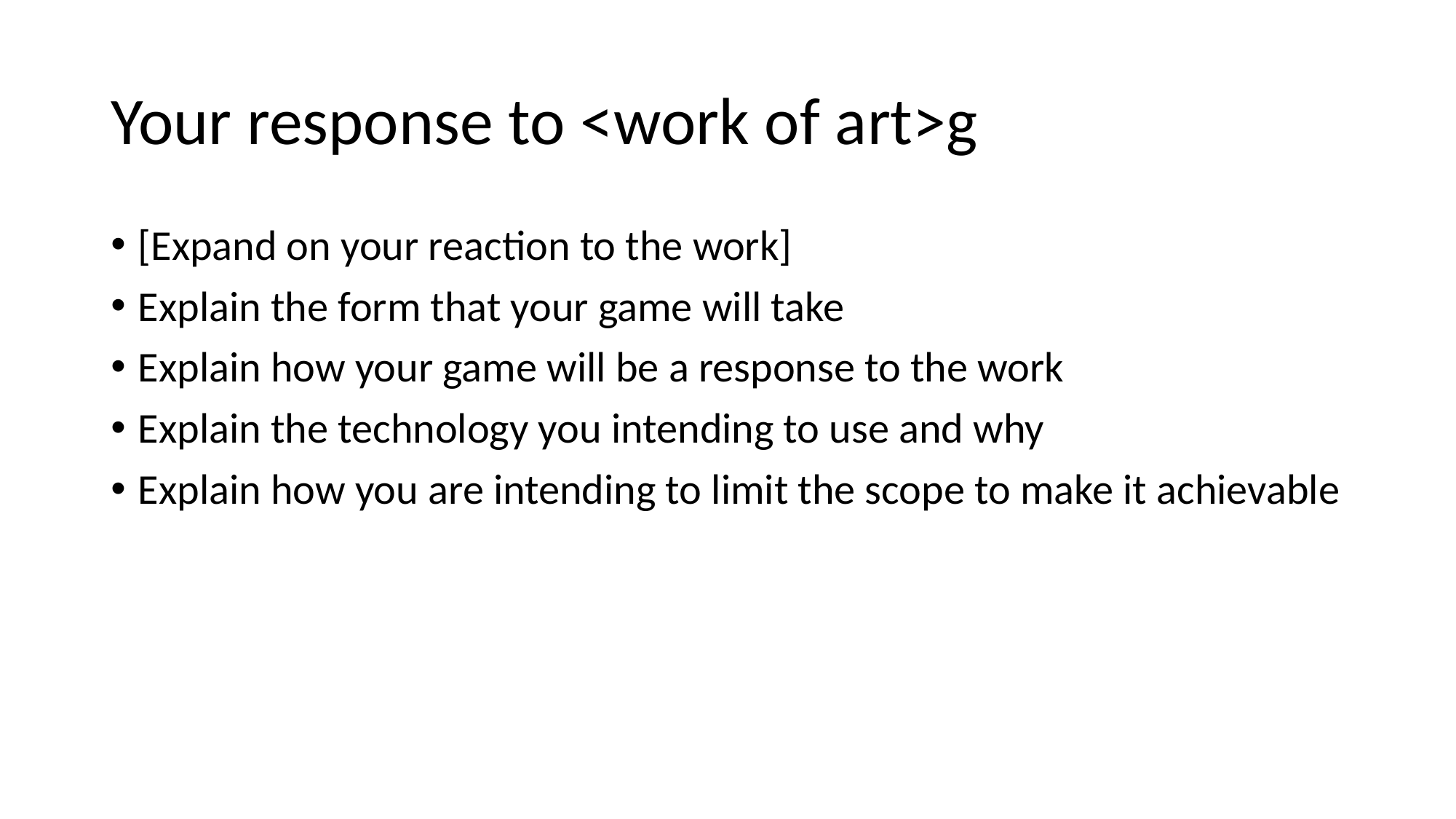

# Your response to <work of art>g
[Expand on your reaction to the work]
Explain the form that your game will take
Explain how your game will be a response to the work
Explain the technology you intending to use and why
Explain how you are intending to limit the scope to make it achievable